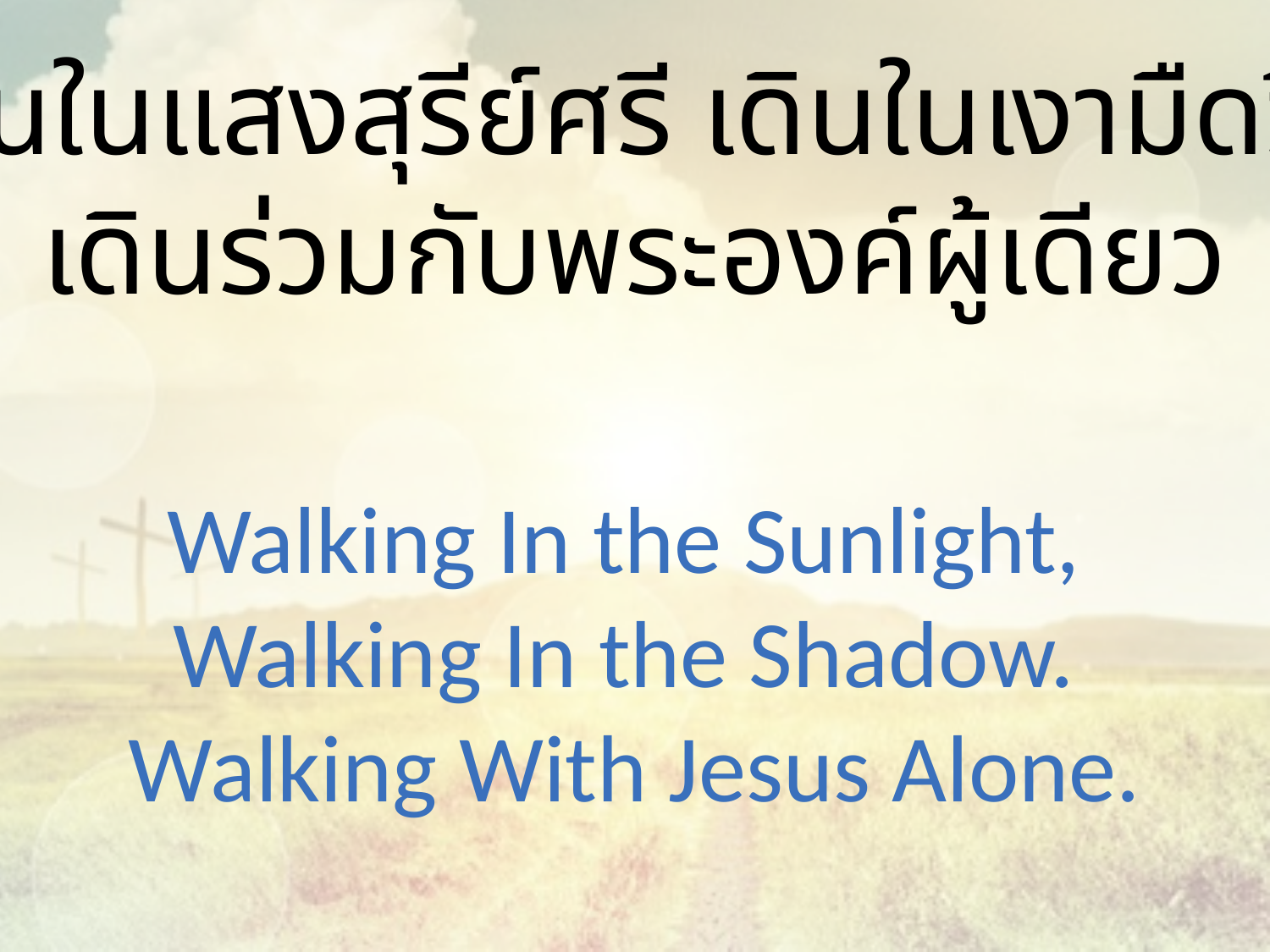

เดินในแสงสุรีย์ศรี เดินในเงามืดวิถี
เดินร่วมกับพระองค์ผู้เดียว
Walking In the Sunlight,
Walking In the Shadow.
Walking With Jesus Alone.